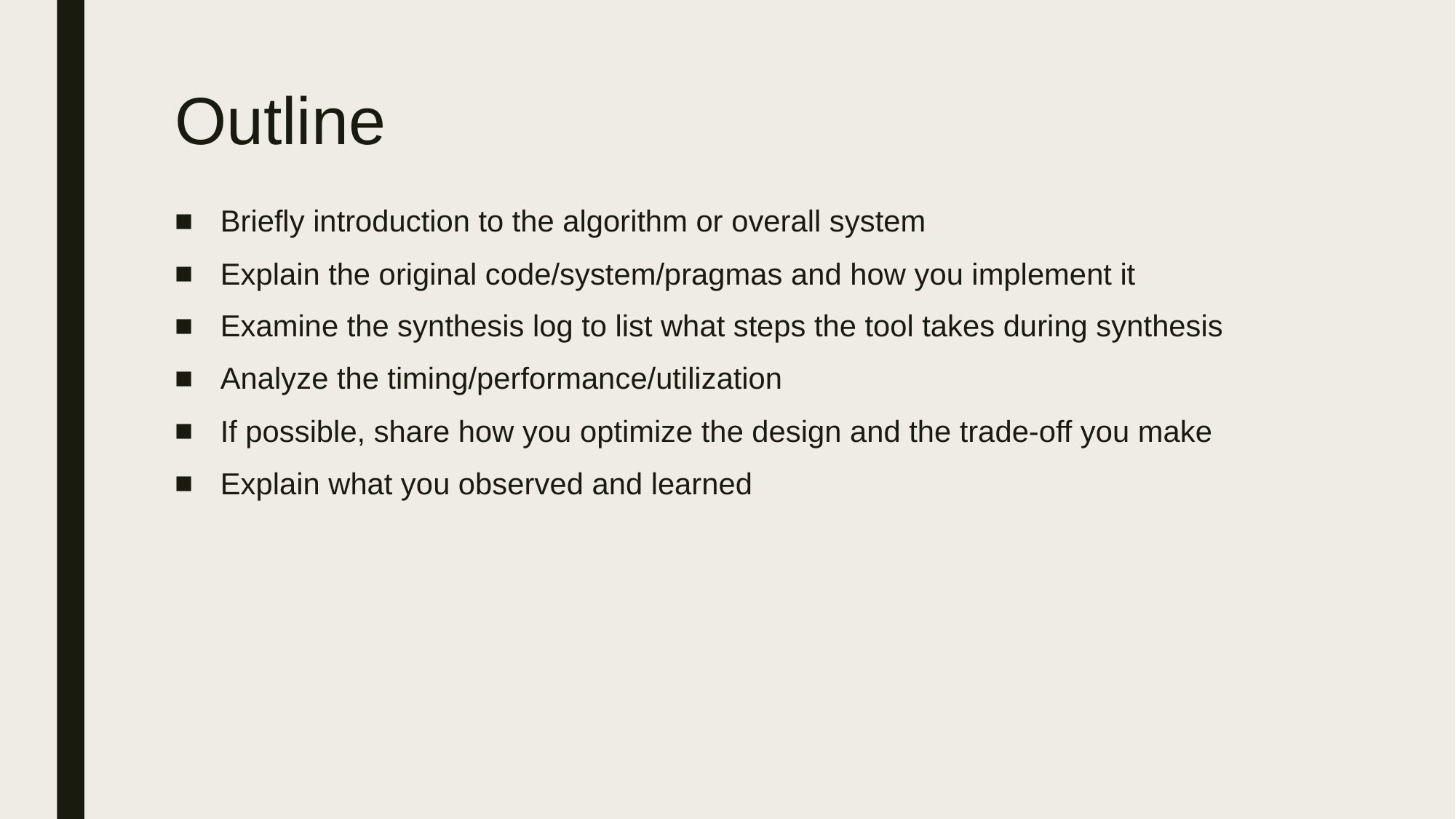

# Outline
Briefly introduction to the algorithm or overall system
Explain the original code/system/pragmas and how you implement it
Examine the synthesis log to list what steps the tool takes during synthesis
Analyze the timing/performance/utilization
If possible, share how you optimize the design and the trade-off you make
Explain what you observed and learned